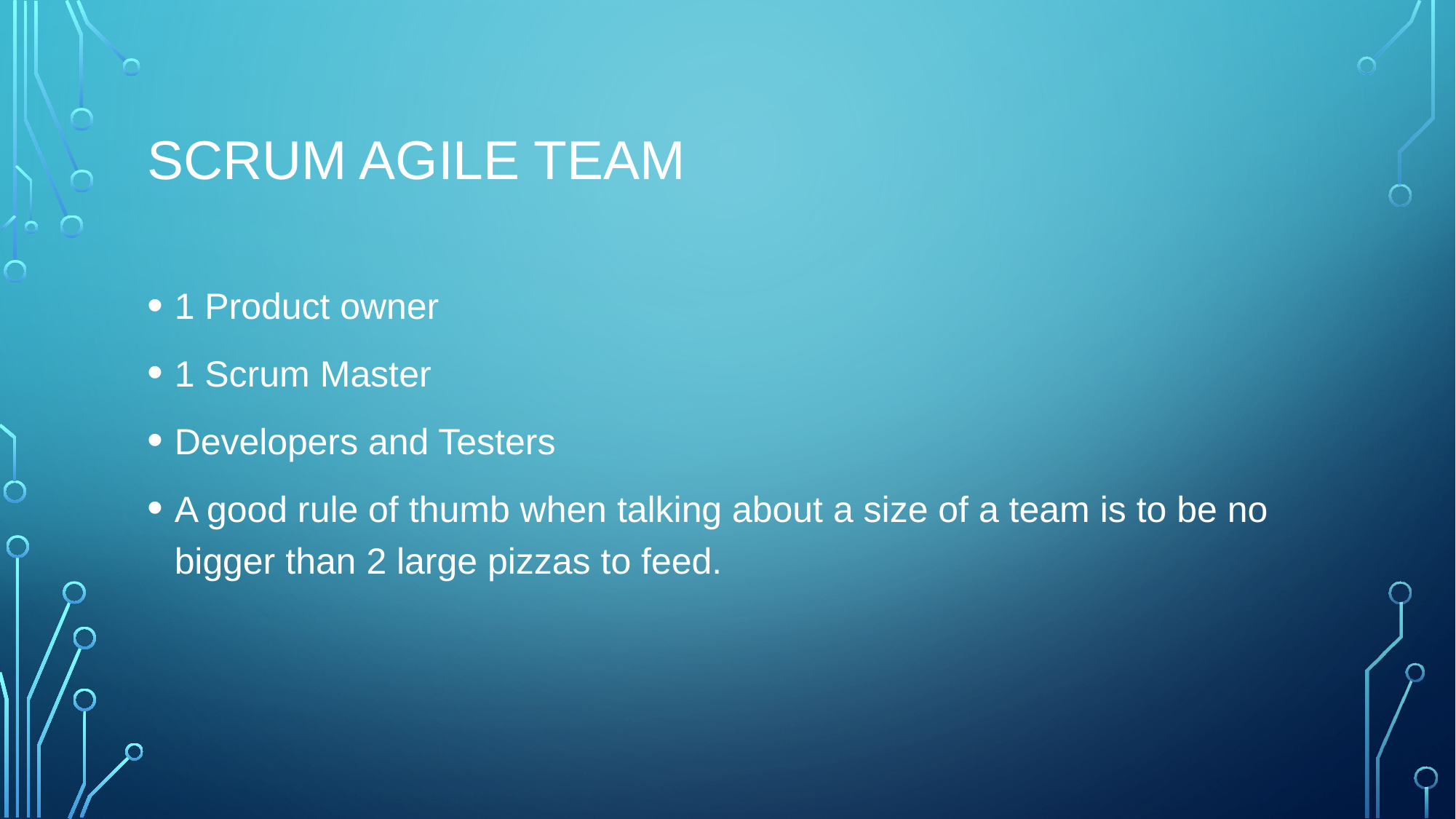

# Scrum Agile team
1 Product owner
1 Scrum Master
Developers and Testers
A good rule of thumb when talking about a size of a team is to be no bigger than 2 large pizzas to feed.